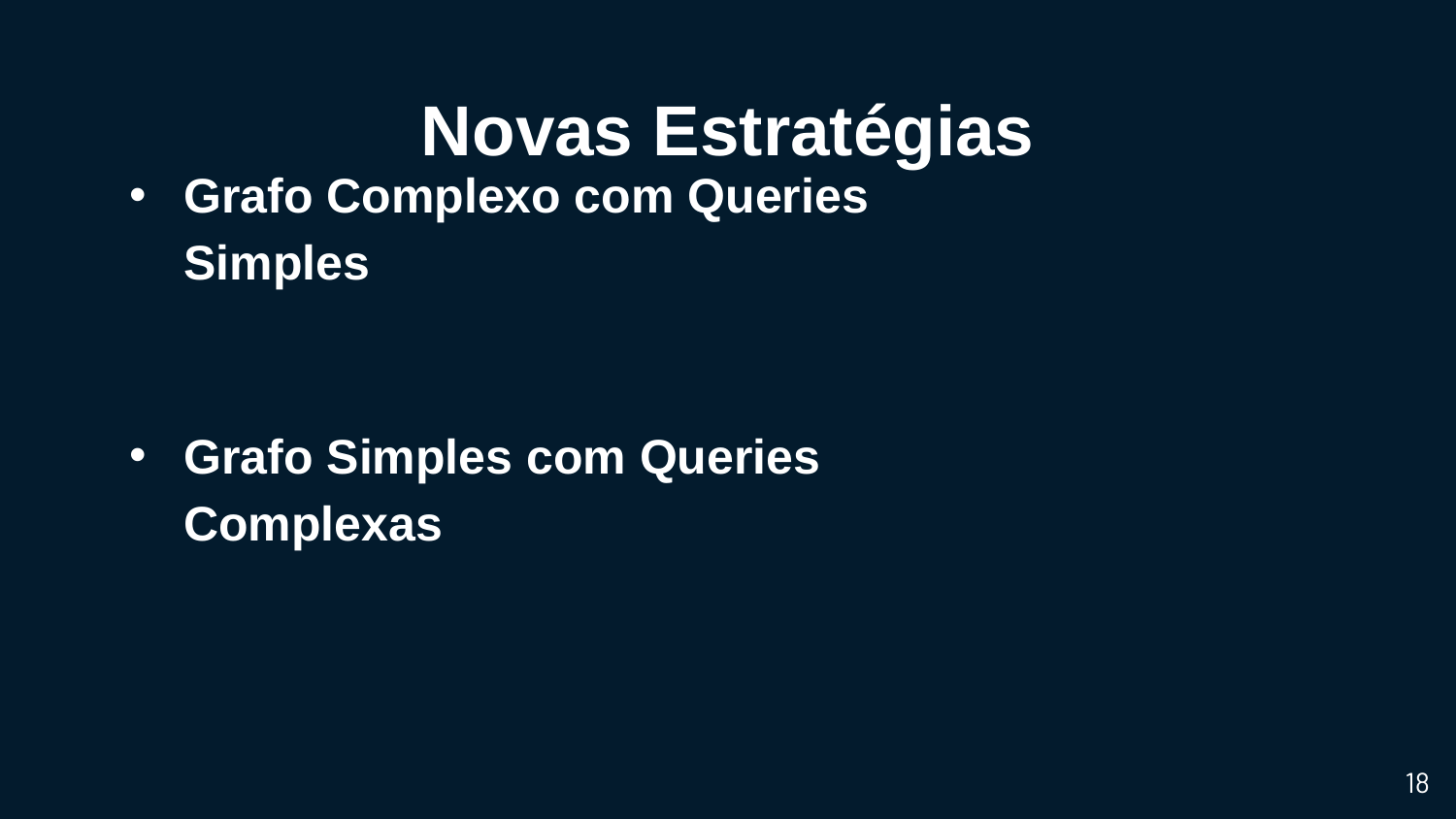

# Novas Estratégias
Grafo Complexo com Queries Simples
Grafo Simples com Queries Complexas
18